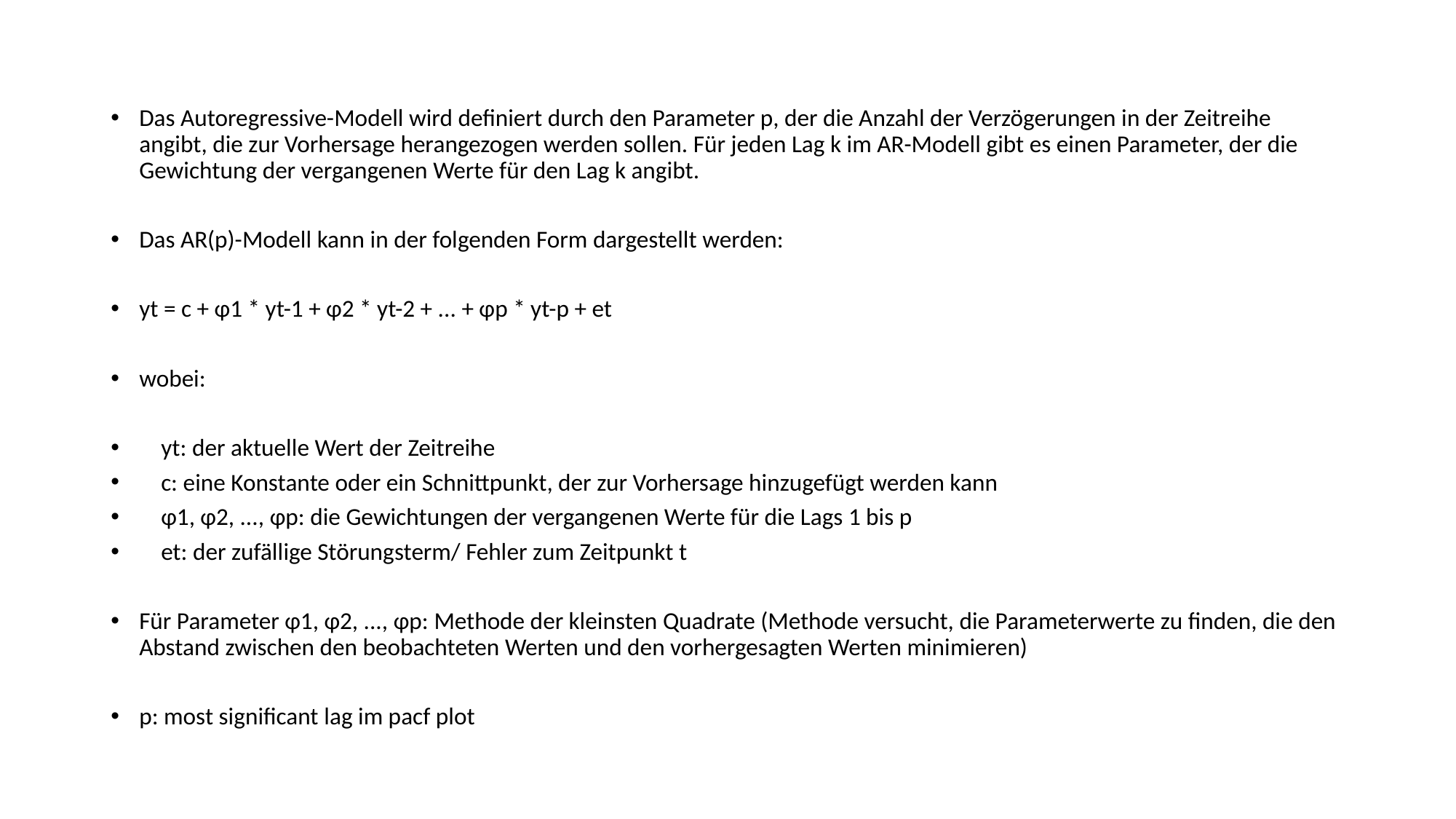

Das Autoregressive-Modell wird definiert durch den Parameter p, der die Anzahl der Verzögerungen in der Zeitreihe angibt, die zur Vorhersage herangezogen werden sollen. Für jeden Lag k im AR-Modell gibt es einen Parameter, der die Gewichtung der vergangenen Werte für den Lag k angibt.

Das AR(p)-Modell kann in der folgenden Form dargestellt werden:

yt = c + φ1 * yt-1 + φ2 * yt-2 + ... + φp * yt-p + et

wobei:

    yt: der aktuelle Wert der Zeitreihe
    c: eine Konstante oder ein Schnittpunkt, der zur Vorhersage hinzugefügt werden kann
    φ1, φ2, ..., φp: die Gewichtungen der vergangenen Werte für die Lags 1 bis p
    et: der zufällige Störungsterm/ Fehler zum Zeitpunkt t

Für Parameter φ1, φ2, ..., φp: Methode der kleinsten Quadrate (Methode versucht, die Parameterwerte zu finden, die den Abstand zwischen den beobachteten Werten und den vorhergesagten Werten minimieren)

p: most significant lag im pacf plot